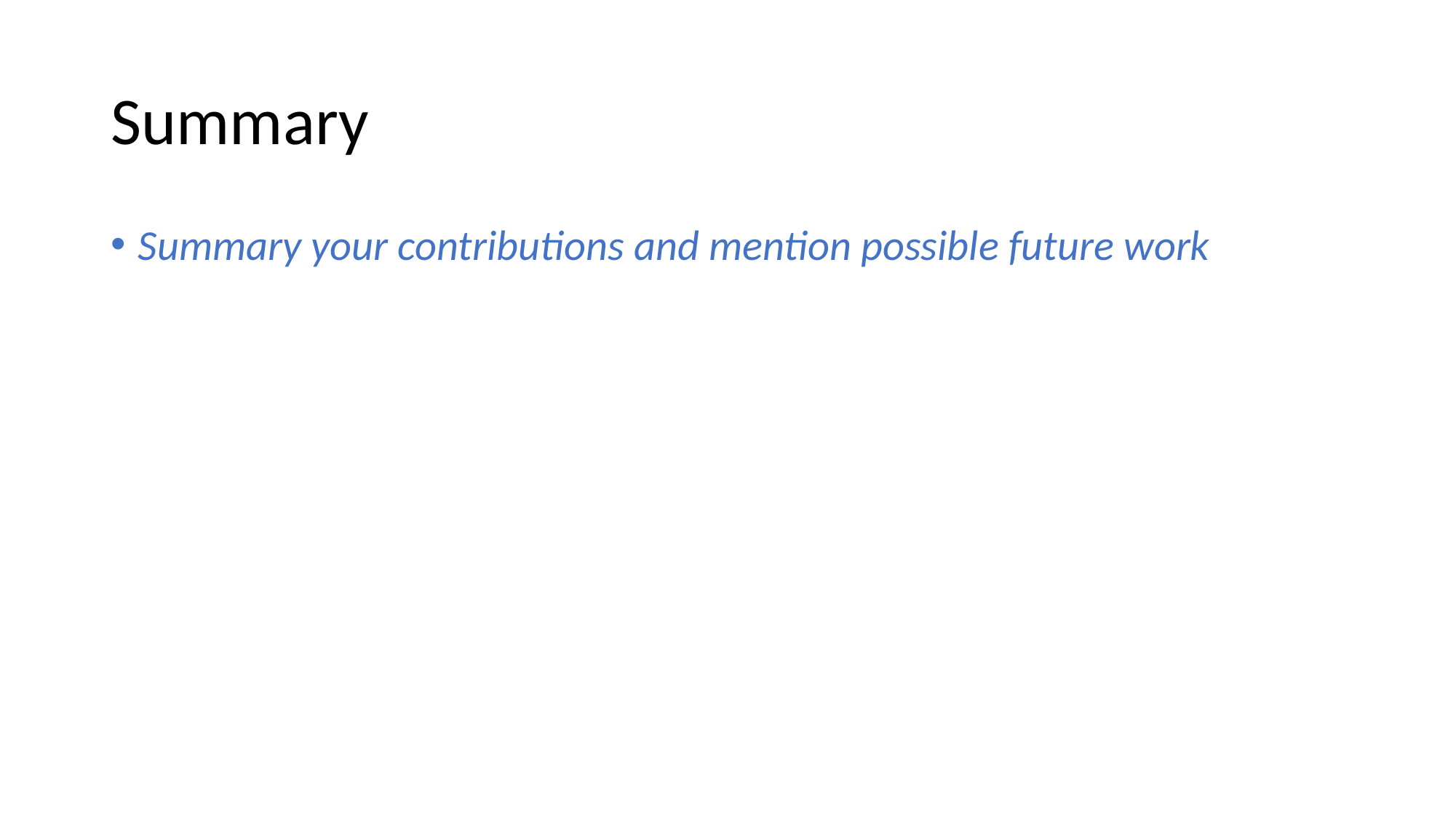

# Summary
Summary your contributions and mention possible future work